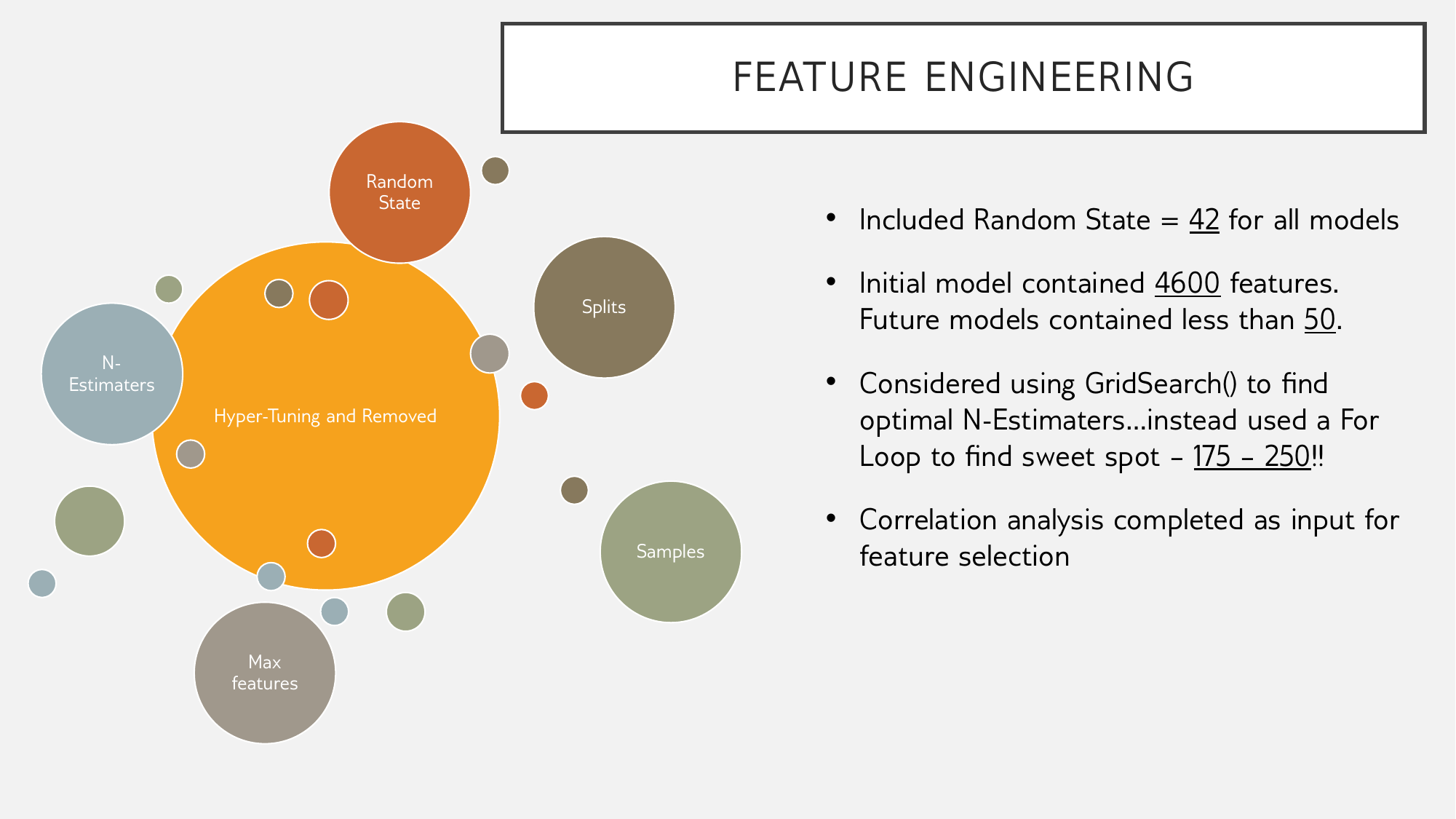

# Feature Engineering
Hyper-Tuning and Removed
N-Estimaters
Splits
Samples
Max features
Random State
Included Random State = 42 for all models
Initial model contained 4600 features.  Future models contained less than 50.
Considered using GridSearch() to find optimal N-Estimaters…instead used a For Loop to find sweet spot – 175 – 250!!
Correlation analysis completed as input for feature selection